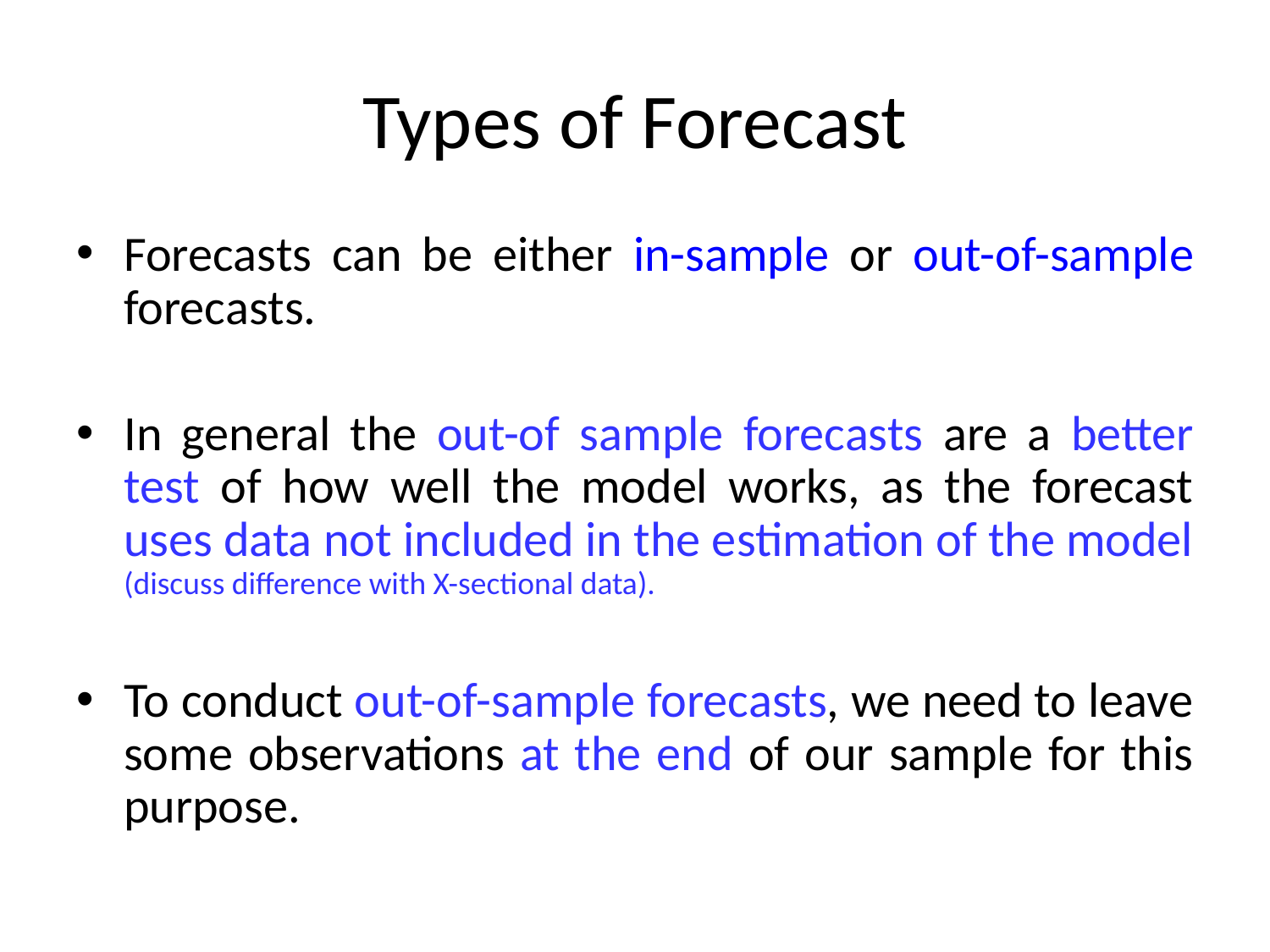

# Types of Forecast
Forecasts can be either in-sample or out-of-sample forecasts.

In general the out-of sample forecasts are a better test of how well the model works, as the forecast uses data not included in the estimation of the model (discuss difference with X-sectional data).

To conduct out-of-sample forecasts, we need to leave some observations at the end of our sample for this purpose.